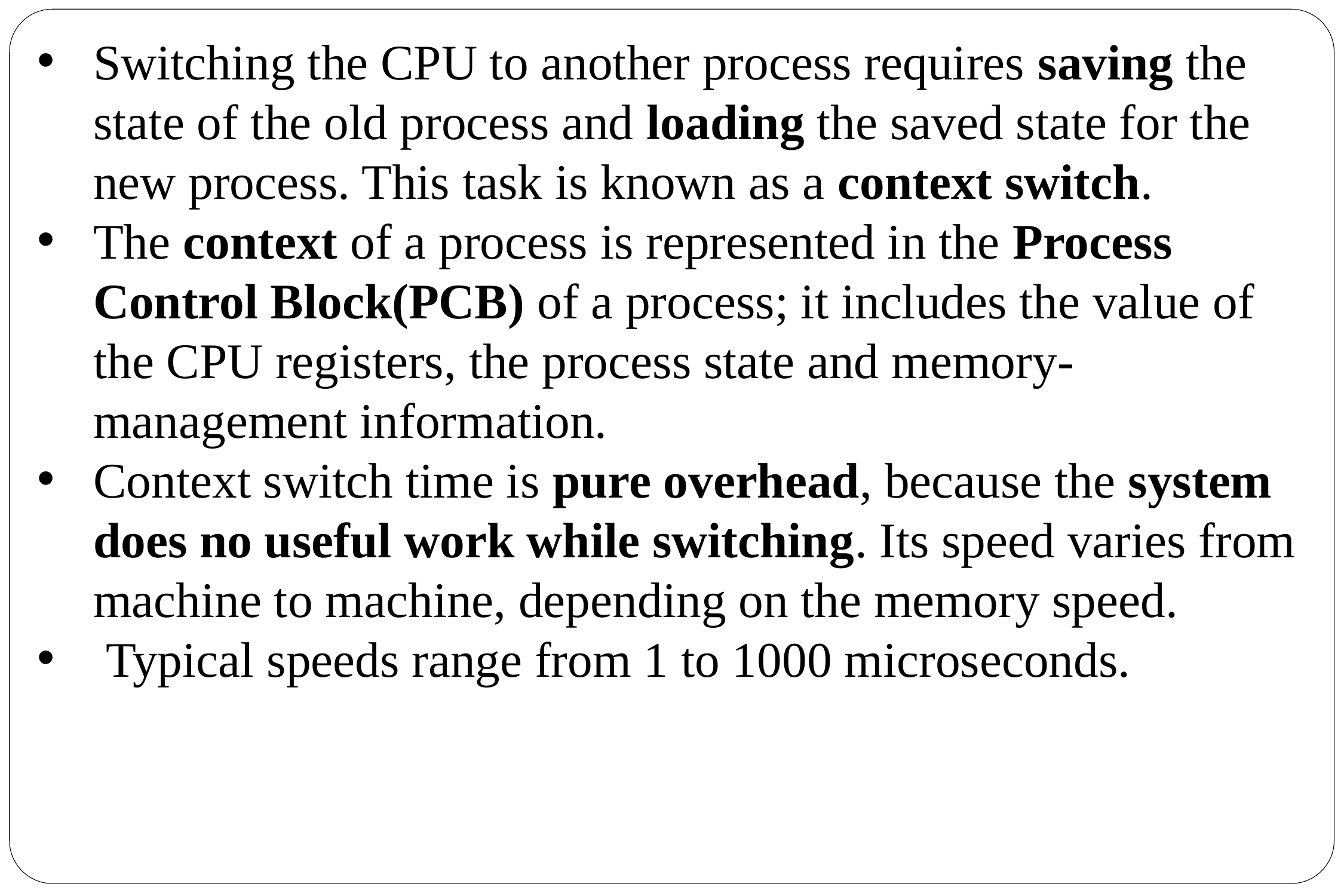

Switching the CPU to another process requires saving the state of the old process and loading the saved state for the new process. This task is known as a context switch.
The context of a process is represented in the Process Control Block(PCB) of a process; it includes the value of the CPU registers, the process state and memory-management information.
Context switch time is pure overhead, because the system does no useful work while switching. Its speed varies from machine to machine, depending on the memory speed.
 Typical speeds range from 1 to 1000 microseconds.